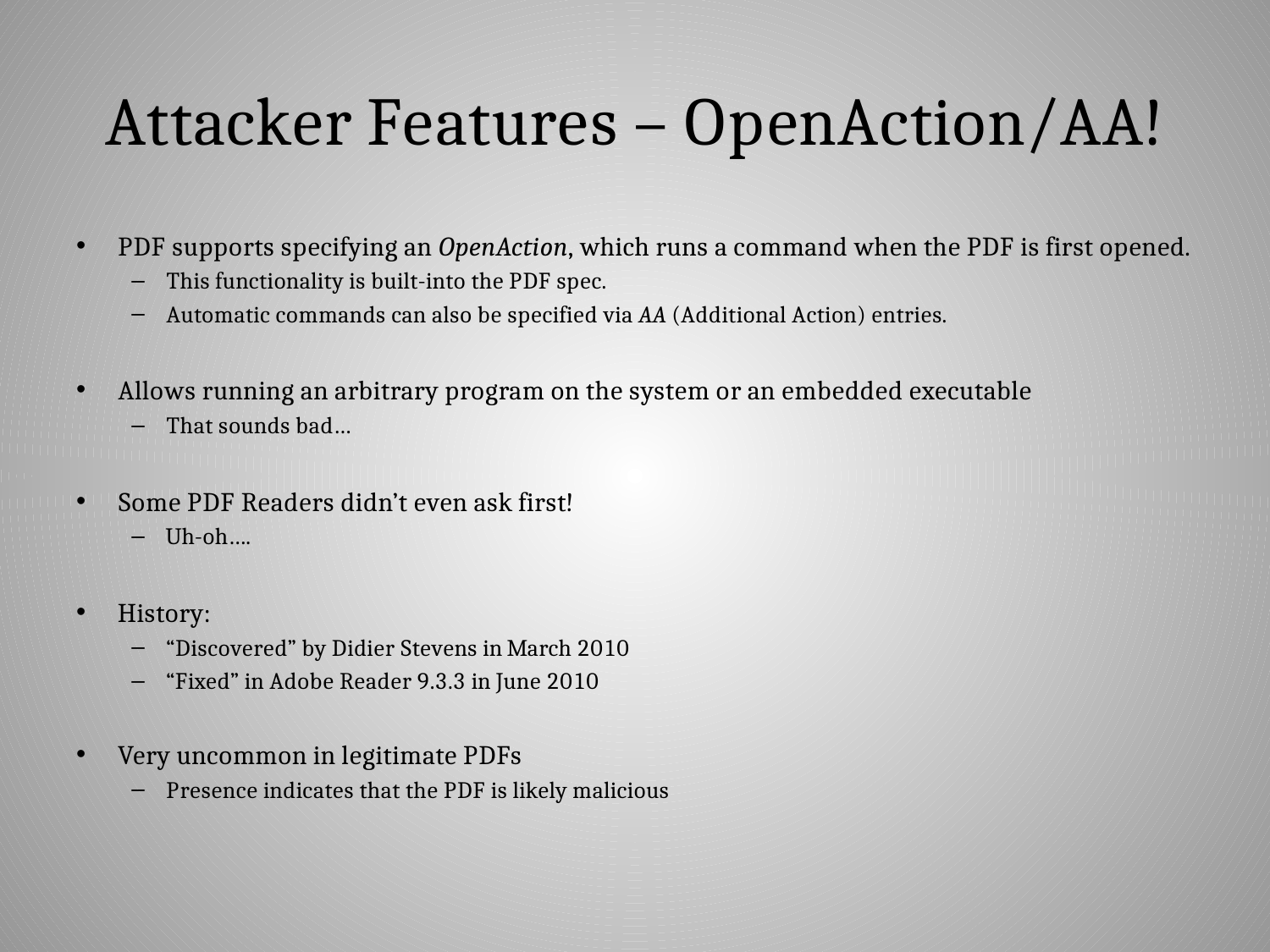

# Attacker Features – OpenAction/AA!
PDF supports specifying an OpenAction, which runs a command when the PDF is first opened.
This functionality is built-into the PDF spec.
Automatic commands can also be specified via AA (Additional Action) entries.

Allows running an arbitrary program on the system or an embedded executable
That sounds bad…

Some PDF Readers didn’t even ask first!
Uh-oh….

History:
“Discovered” by Didier Stevens in March 2010
“Fixed” in Adobe Reader 9.3.3 in June 2010

Very uncommon in legitimate PDFs
Presence indicates that the PDF is likely malicious